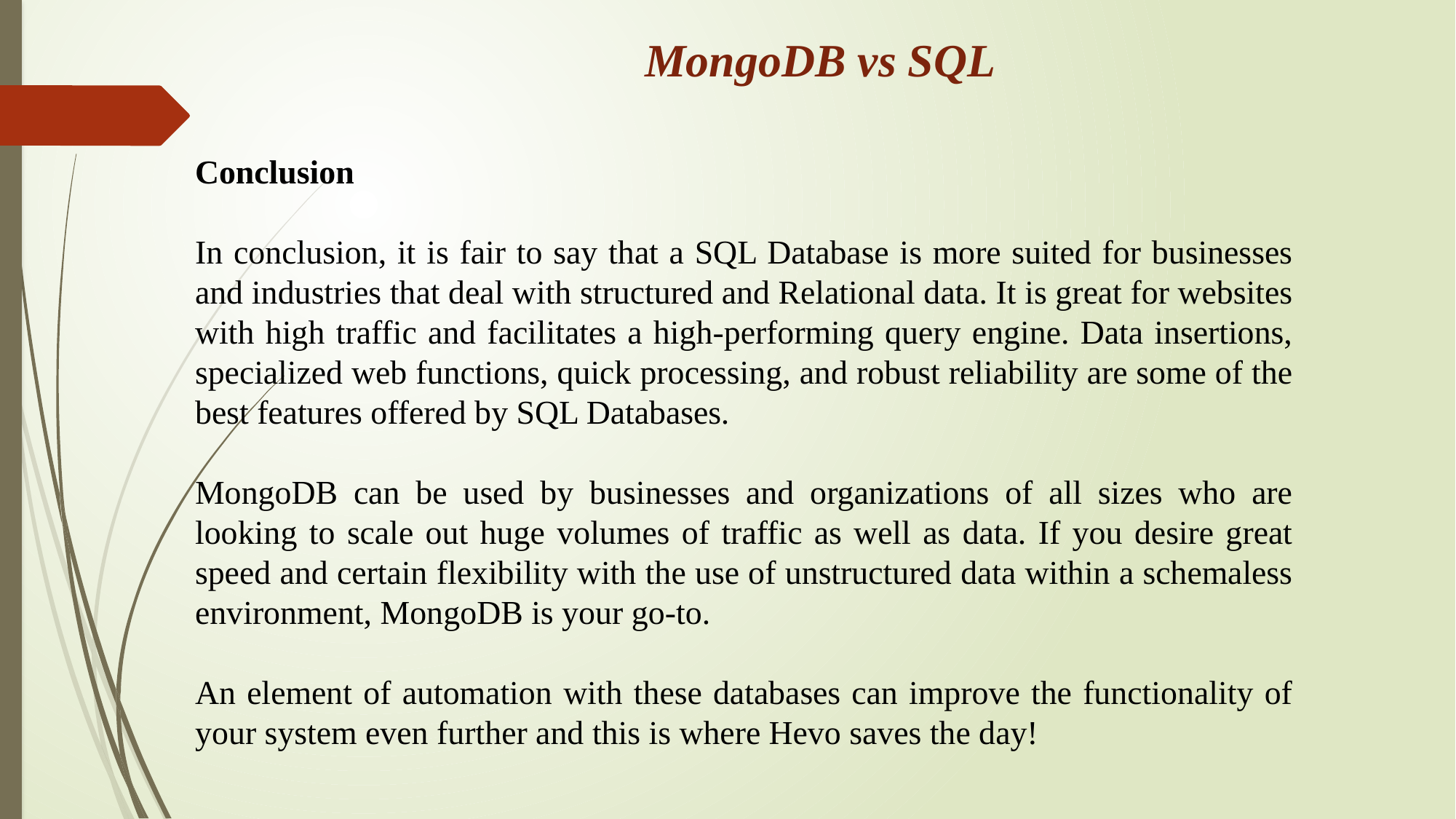

# MongoDB vs SQL
Conclusion

In conclusion, it is fair to say that a SQL Database is more suited for businesses and industries that deal with structured and Relational data. It is great for websites with high traffic and facilitates a high-performing query engine. Data insertions, specialized web functions, quick processing, and robust reliability are some of the best features offered by SQL Databases.

MongoDB can be used by businesses and organizations of all sizes who are looking to scale out huge volumes of traffic as well as data. If you desire great speed and certain flexibility with the use of unstructured data within a schemaless environment, MongoDB is your go-to.

An element of automation with these databases can improve the functionality of your system even further and this is where Hevo saves the day!